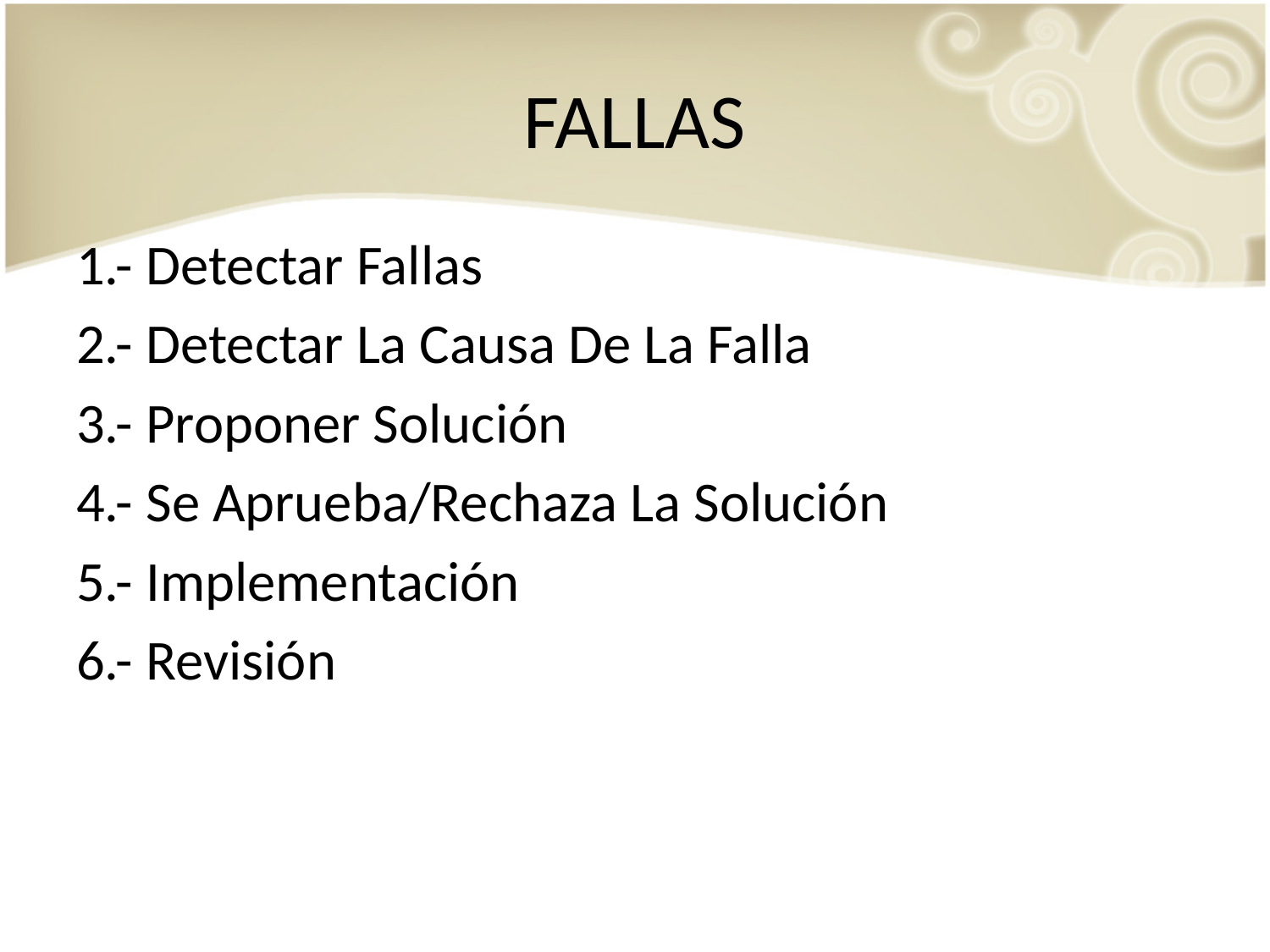

# FALLAS
1.- Detectar Fallas
2.- Detectar La Causa De La Falla
3.- Proponer Solución
4.- Se Aprueba/Rechaza La Solución
5.- Implementación
6.- Revisión